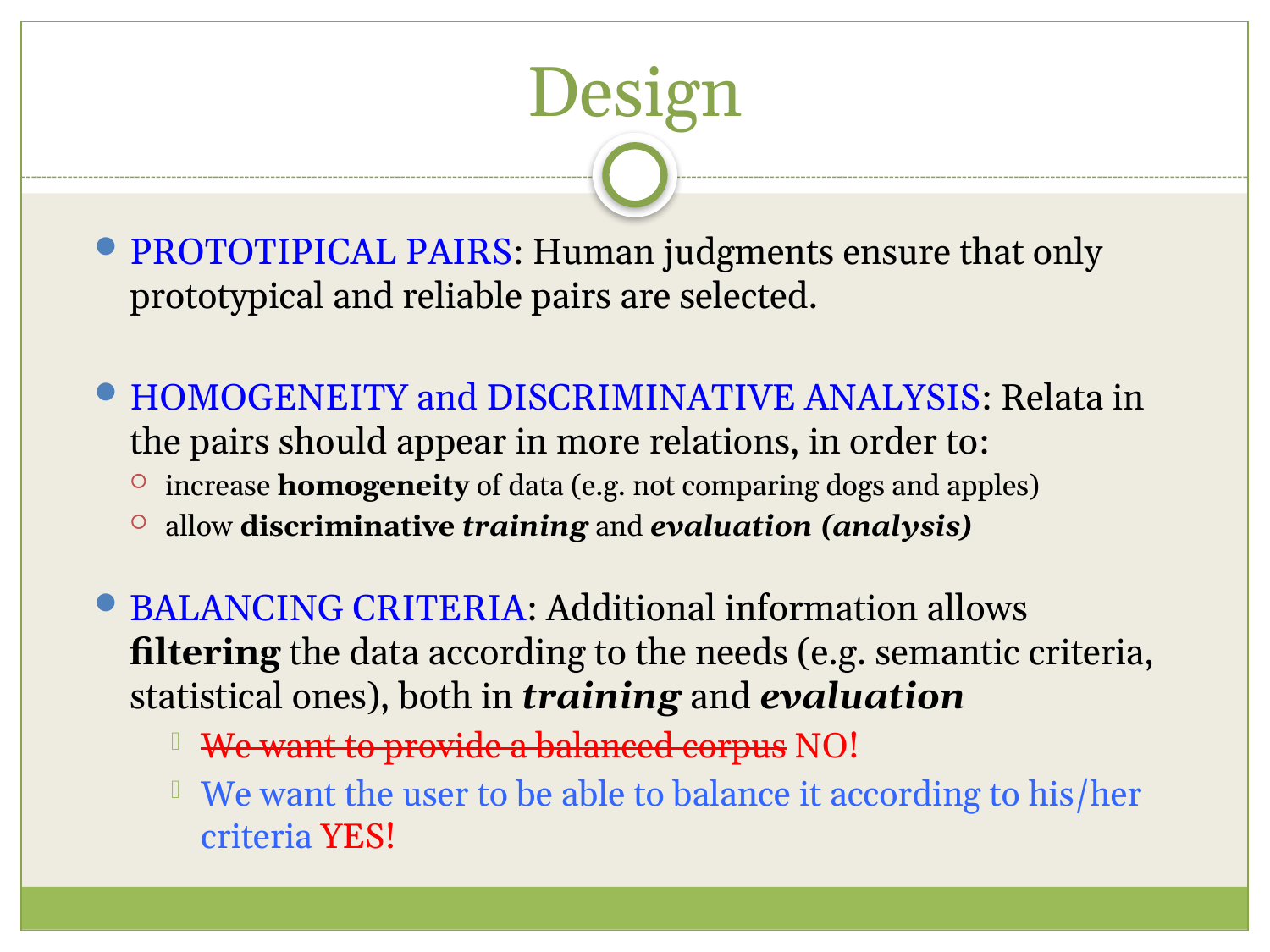

# Design
PROTOTIPICAL PAIRS: Human judgments ensure that only prototypical and reliable pairs are selected.

HOMOGENEITY and DISCRIMINATIVE ANALYSIS: Relata in the pairs should appear in more relations, in order to:
increase homogeneity of data (e.g. not comparing dogs and apples)
allow discriminative training and evaluation (analysis)

BALANCING CRITERIA: Additional information allows filtering the data according to the needs (e.g. semantic criteria, statistical ones), both in training and evaluation
We want to provide a balanced corpus NO!
We want the user to be able to balance it according to his/her criteria YES!